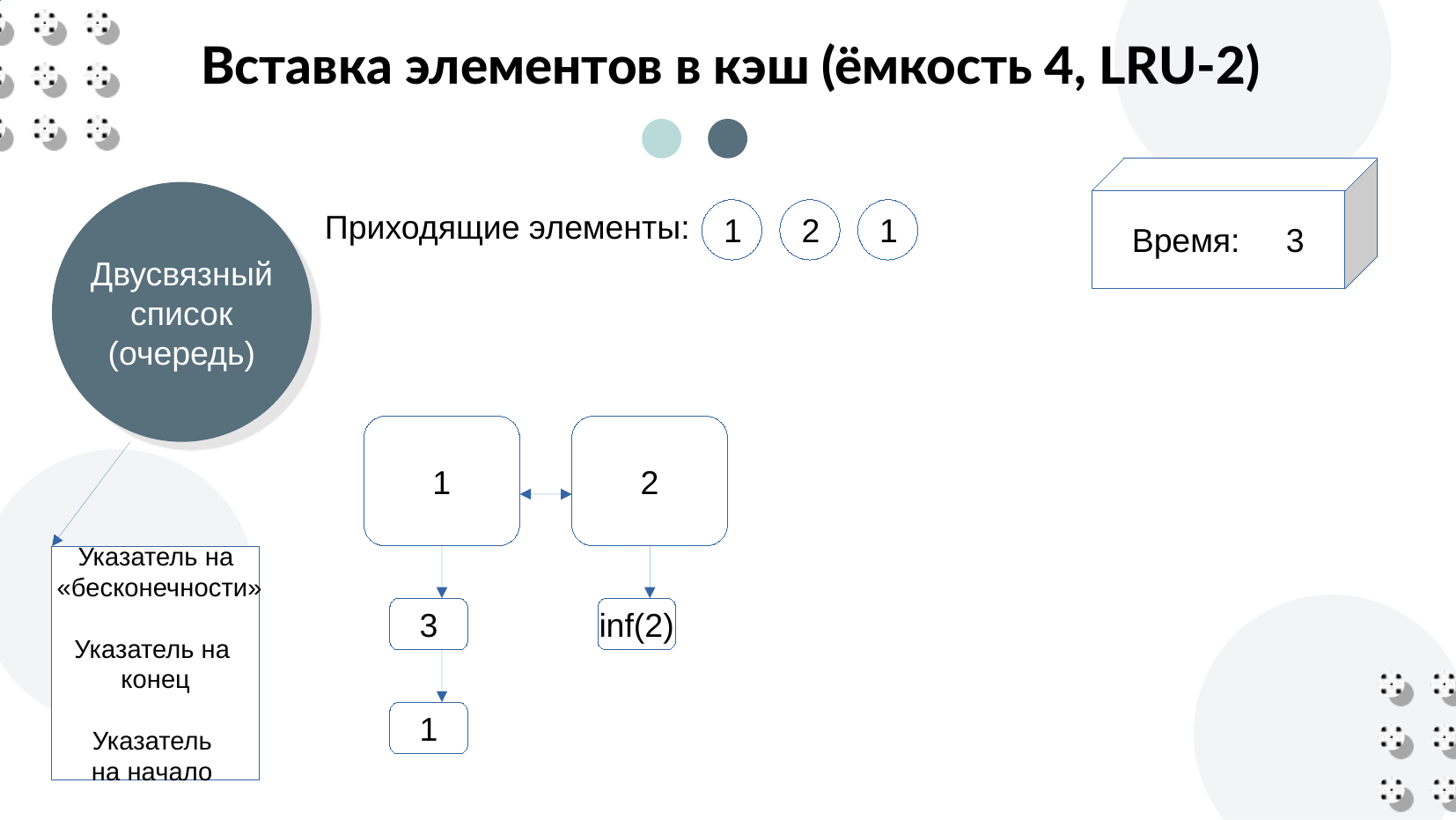

Вставка элементов в кэш (ёмкость 4, LRU-2)

Время:     3
Время:     3
Двусвязный
список
(очередь)
Приходящие элементы:
1
2
1
1
2

Указатель на
 «бесконечности»

Указатель на
конец

Указатель
на начало

3
inf(2)

1